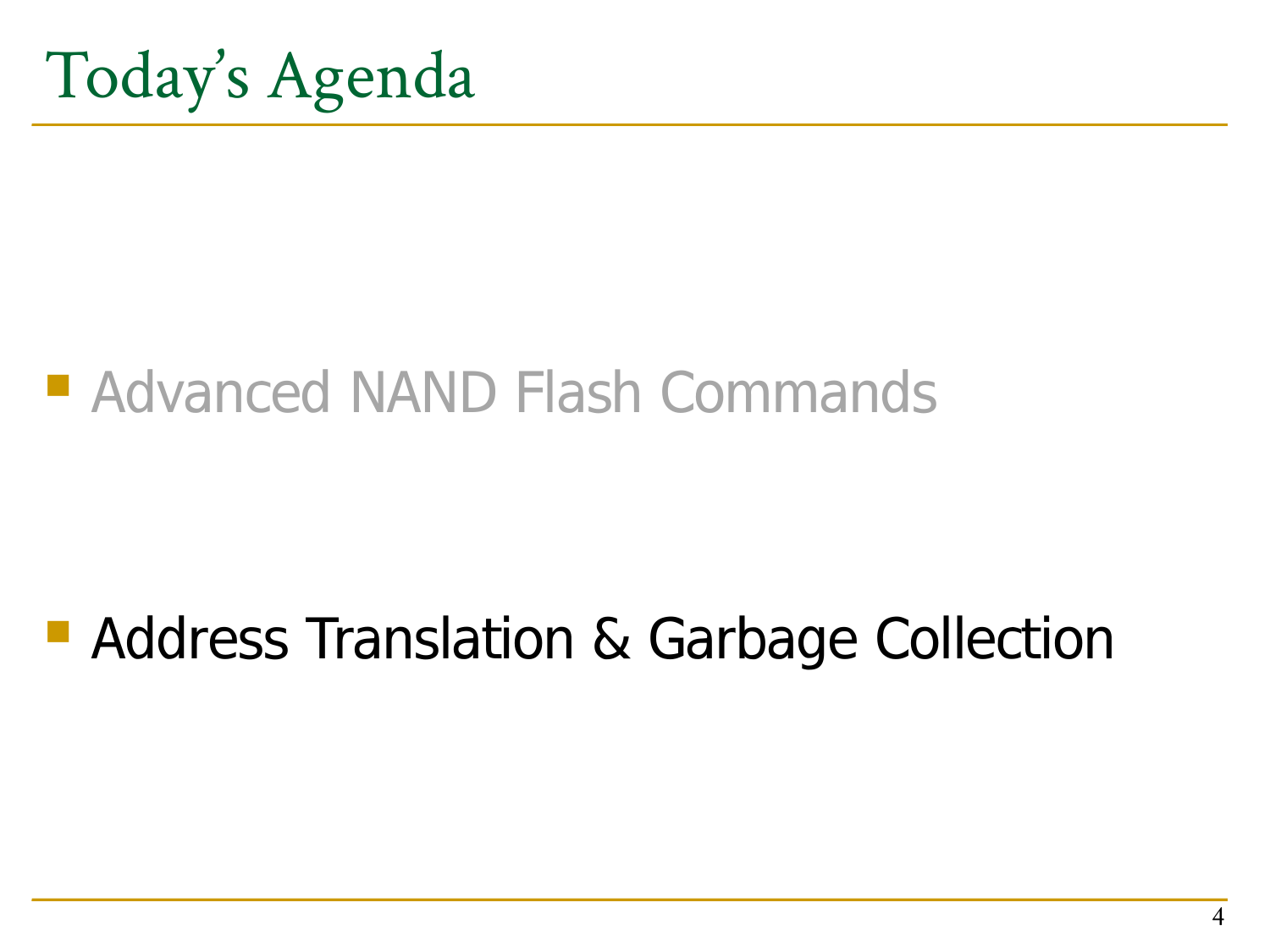

# Today’s Agenda
Advanced NAND Flash Commands

Address Translation & Garbage Collection
4